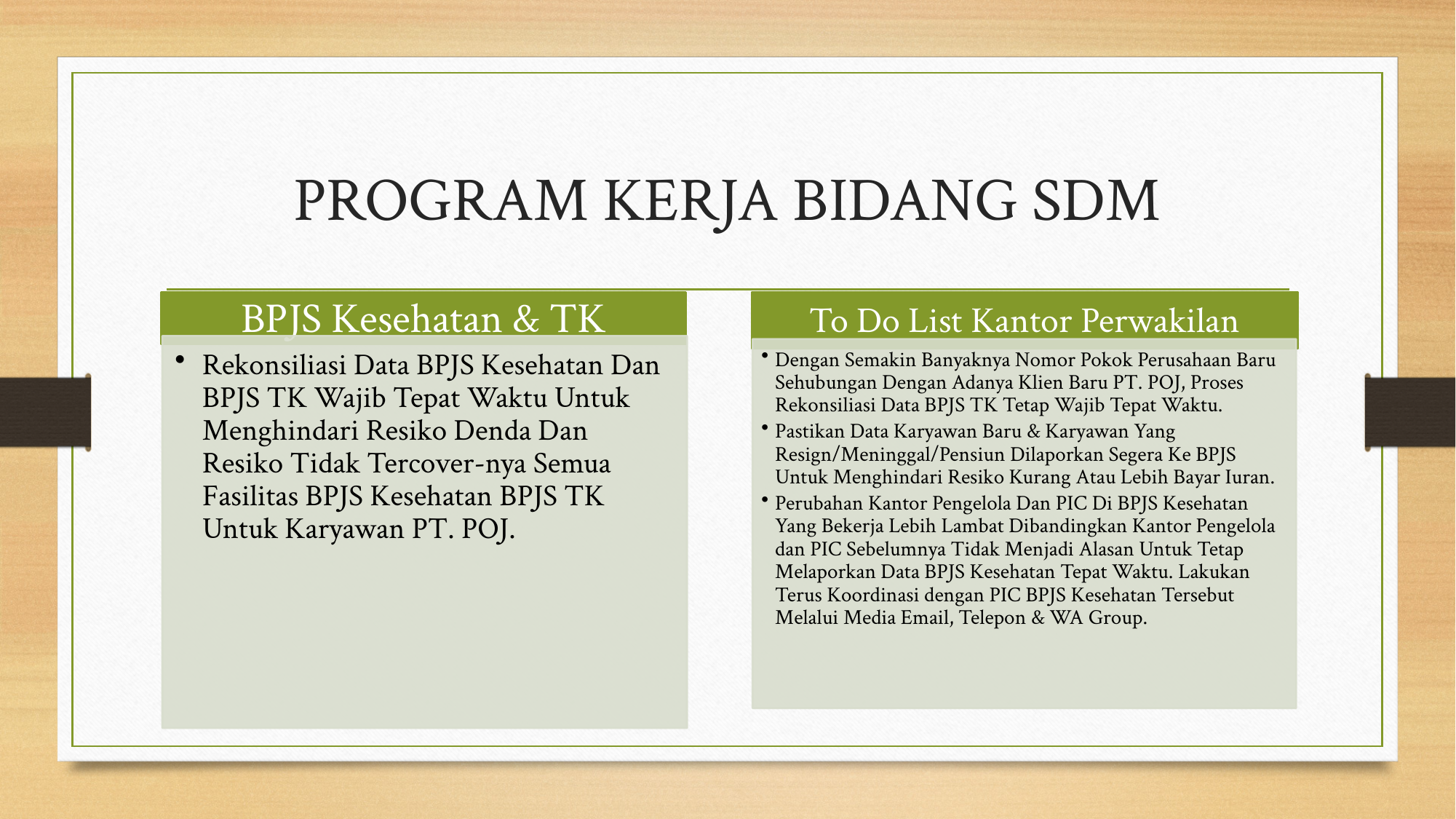

# PROGRAM KERJA BIDANG SDM
BPJS Kesehatan & TK
Rekonsiliasi Data BPJS Kesehatan Dan BPJS TK Wajib Tepat Waktu Untuk Menghindari Resiko Denda Dan Resiko Tidak Tercover-nya Semua Fasilitas BPJS Kesehatan BPJS TK Untuk Karyawan PT. POJ.
To Do List Kantor Perwakilan
Dengan Semakin Banyaknya Nomor Pokok Perusahaan Baru Sehubungan Dengan Adanya Klien Baru PT. POJ, Proses Rekonsiliasi Data BPJS TK Tetap Wajib Tepat Waktu.
Pastikan Data Karyawan Baru & Karyawan Yang Resign/Meninggal/Pensiun Dilaporkan Segera Ke BPJS Untuk Menghindari Resiko Kurang Atau Lebih Bayar Iuran.
Perubahan Kantor Pengelola Dan PIC Di BPJS Kesehatan Yang Bekerja Lebih Lambat Dibandingkan Kantor Pengelola dan PIC Sebelumnya Tidak Menjadi Alasan Untuk Tetap Melaporkan Data BPJS Kesehatan Tepat Waktu. Lakukan Terus Koordinasi dengan PIC BPJS Kesehatan Tersebut Melalui Media Email, Telepon & WA Group.